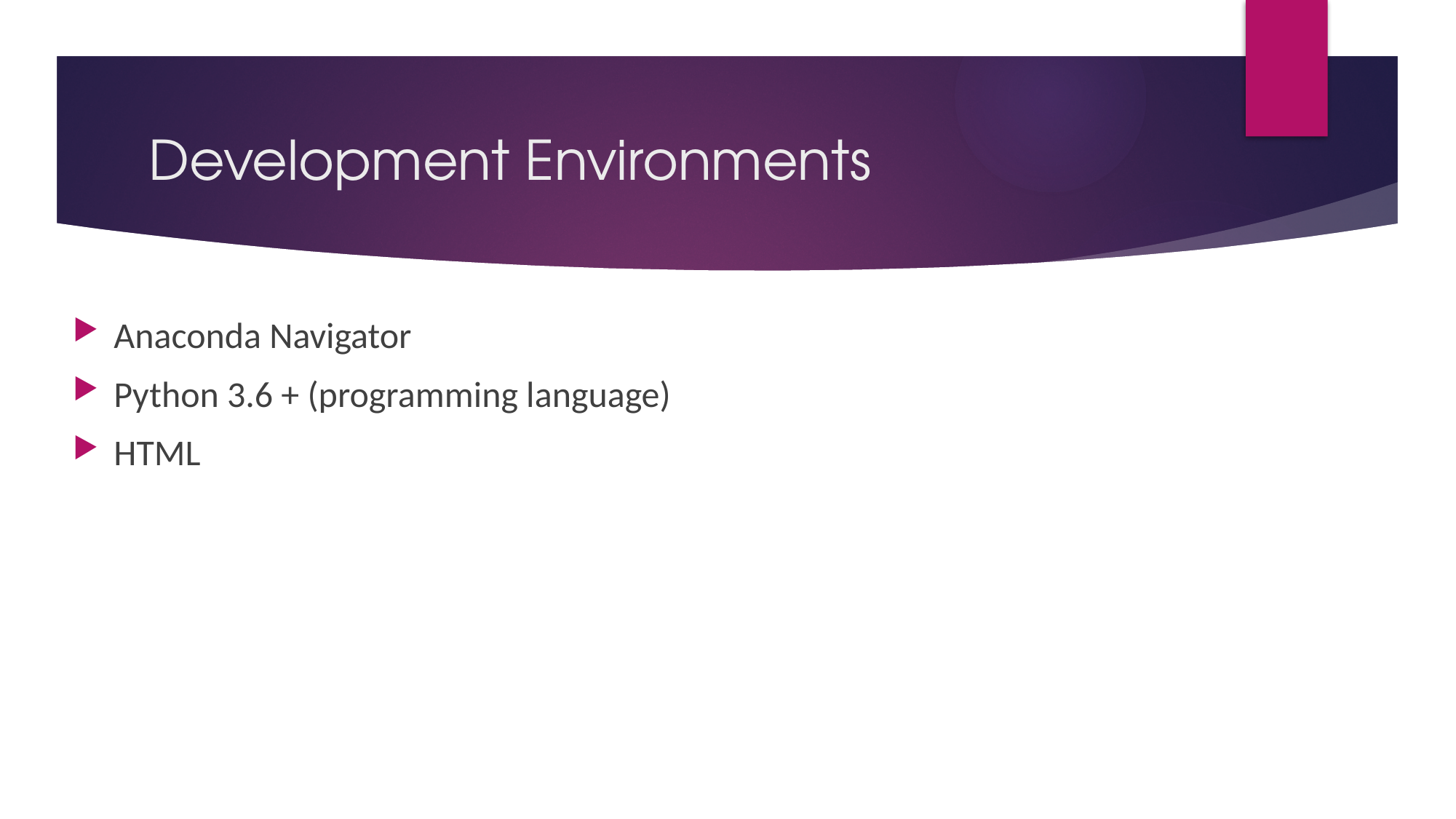

# Development Environments
Anaconda Navigator
Python 3.6 + (programming language)
HTML